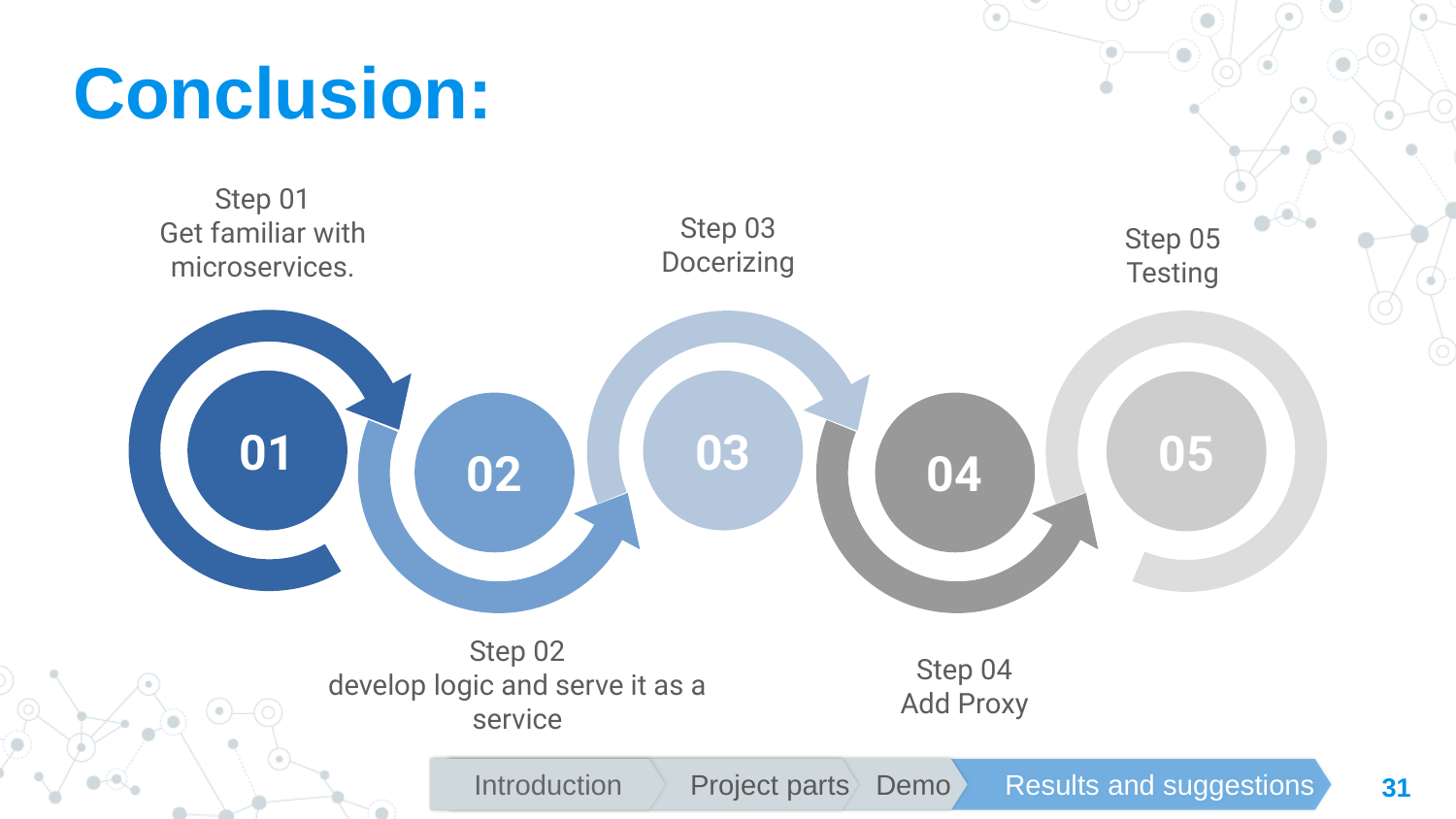

Conclusion:
Step 01
Get familiar with microservices.

Step 03
Docerizing
Step 05
Testing

01
03
05
02
04
Step 02
develop logic and serve it as a service
Step 04
Add Proxy
31
Demo
Introduction
Results and suggestions
Project parts